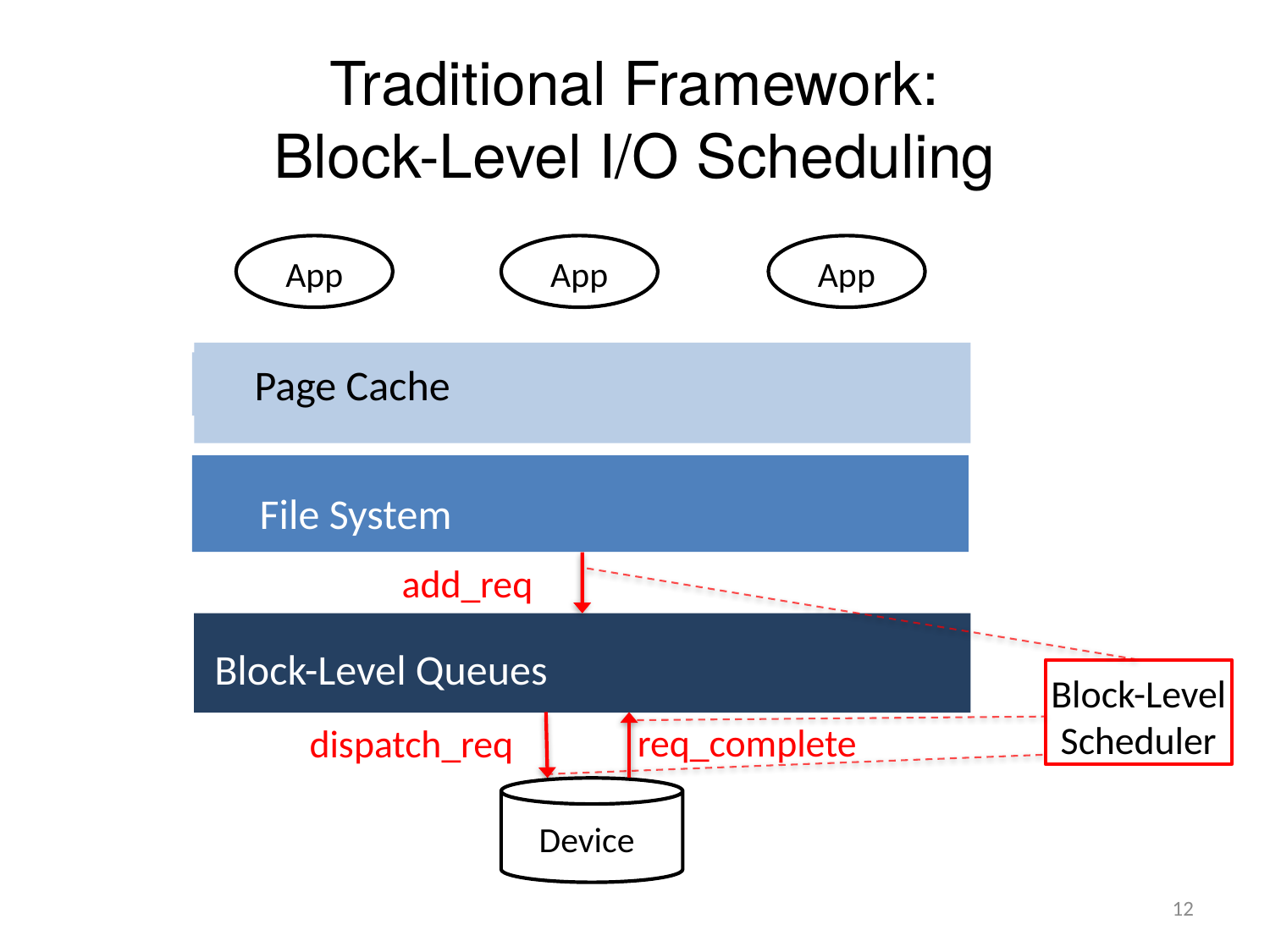

# Traditional Framework: Block-Level I/O Scheduling
App
App
App

Page Cache

   File System
add_req

Block-Level Queues

Block-Level Scheduler
dispatch_req
req_complete

Device
12